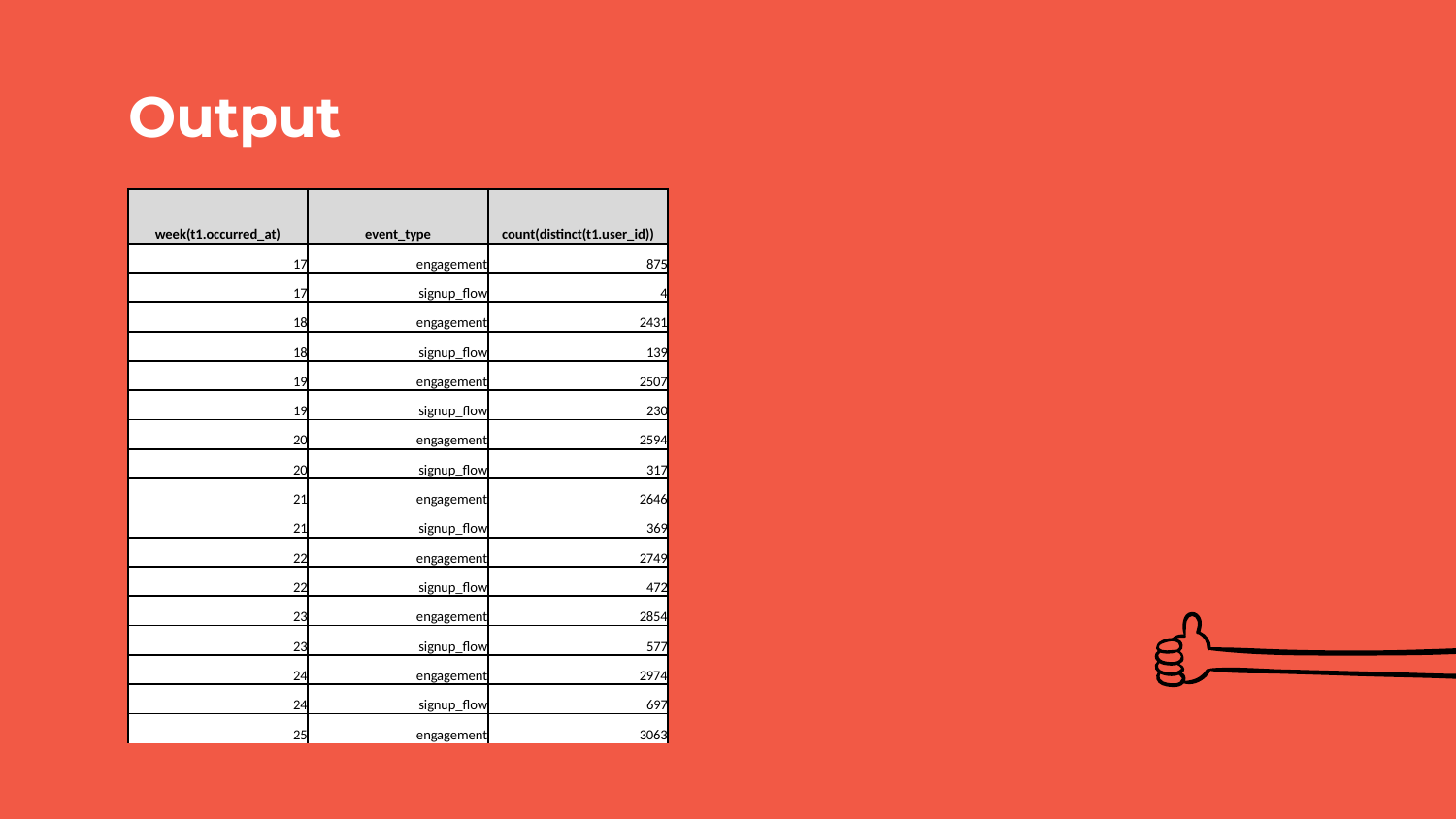

# Output
| week(t1.occurred\_at) | event\_type | count(distinct(t1.user\_id)) |
| --- | --- | --- |
| 17 | engagement | 875 |
| 17 | signup\_flow | 4 |
| 18 | engagement | 2431 |
| 18 | signup\_flow | 139 |
| 19 | engagement | 2507 |
| 19 | signup\_flow | 230 |
| 20 | engagement | 2594 |
| 20 | signup\_flow | 317 |
| 21 | engagement | 2646 |
| 21 | signup\_flow | 369 |
| 22 | engagement | 2749 |
| 22 | signup\_flow | 472 |
| 23 | engagement | 2854 |
| 23 | signup\_flow | 577 |
| 24 | engagement | 2974 |
| 24 | signup\_flow | 697 |
| 25 | engagement | 3063 |